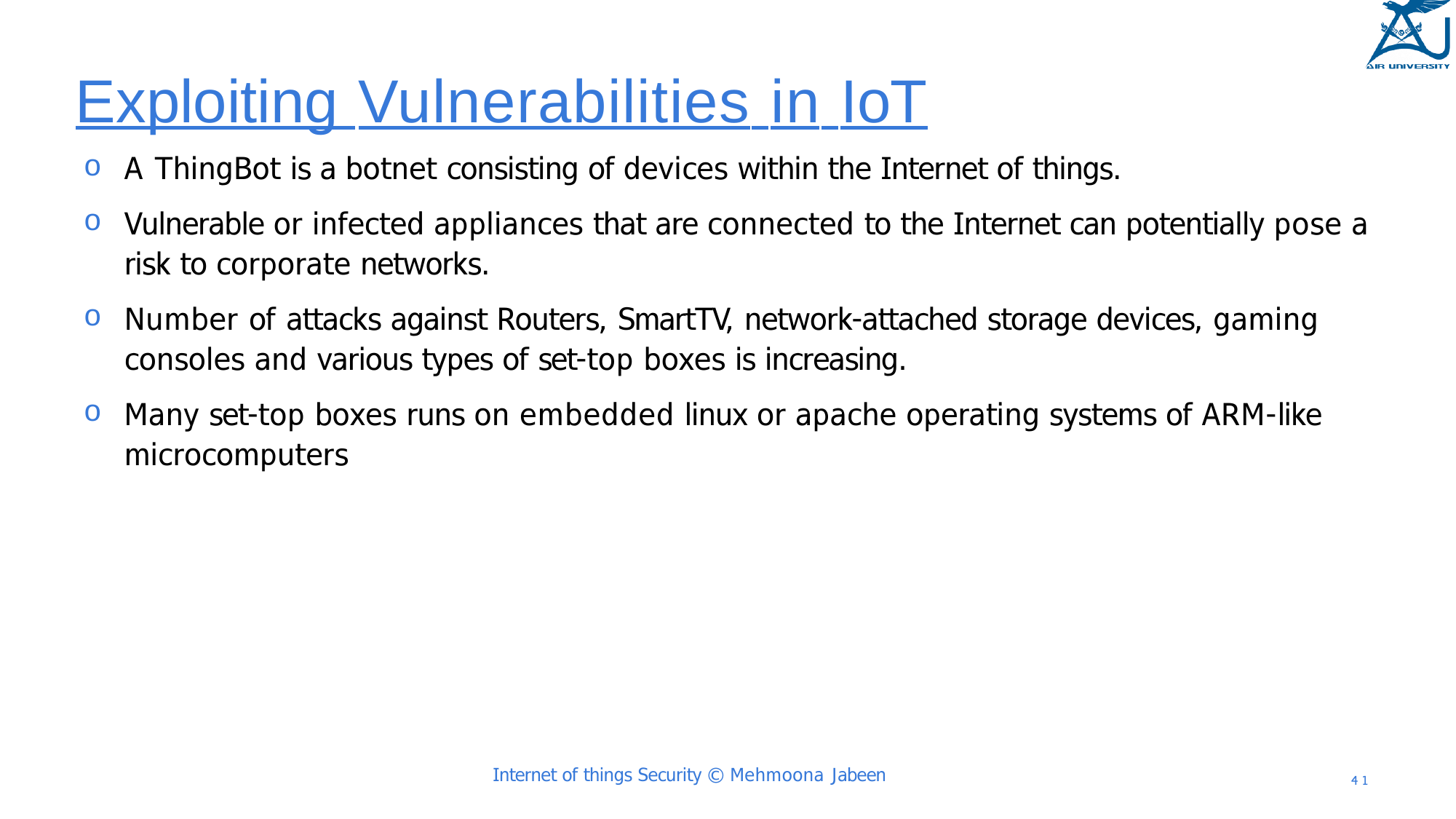

# Exploiting Vulnerabilities in IoT
A ThingBot is a botnet consisting of devices within the Internet of things.
Vulnerable or infected appliances that are connected to the Internet can potentially pose a
risk to corporate networks.
Number of attacks against Routers, SmartTV, network-attached storage devices, gaming consoles and various types of set-top boxes is increasing.
Many set-top boxes runs on embedded linux or apache operating systems of ARM-like
microcomputers
Internet of things Security © Mehmoona Jabeen
4 1